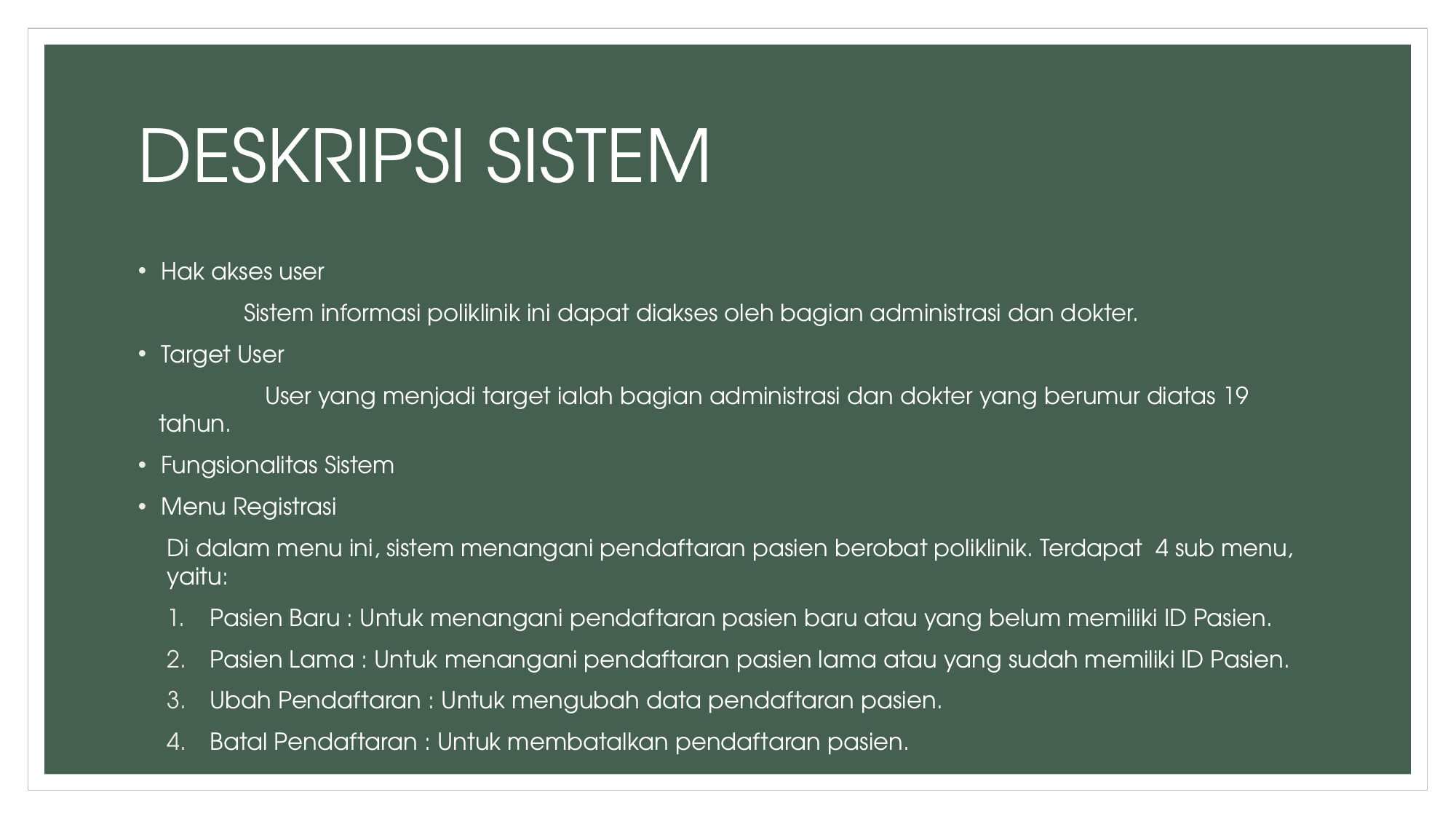

# DESKRIPSI SISTEM
Hak akses user
	Sistem informasi poliklinik ini dapat diakses oleh bagian administrasi dan dokter.
Target User
	User yang menjadi target ialah bagian administrasi dan dokter yang berumur diatas 19 tahun.
Fungsionalitas Sistem
Menu Registrasi
	Di dalam menu ini, sistem menangani pendaftaran pasien berobat poliklinik. Terdapat  4 sub menu, yaitu:
Pasien Baru : Untuk menangani pendaftaran pasien baru atau yang belum memiliki ID Pasien.
Pasien Lama : Untuk menangani pendaftaran pasien lama atau yang sudah memiliki ID Pasien.
Ubah Pendaftaran : Untuk mengubah data pendaftaran pasien.
Batal Pendaftaran : Untuk membatalkan pendaftaran pasien.